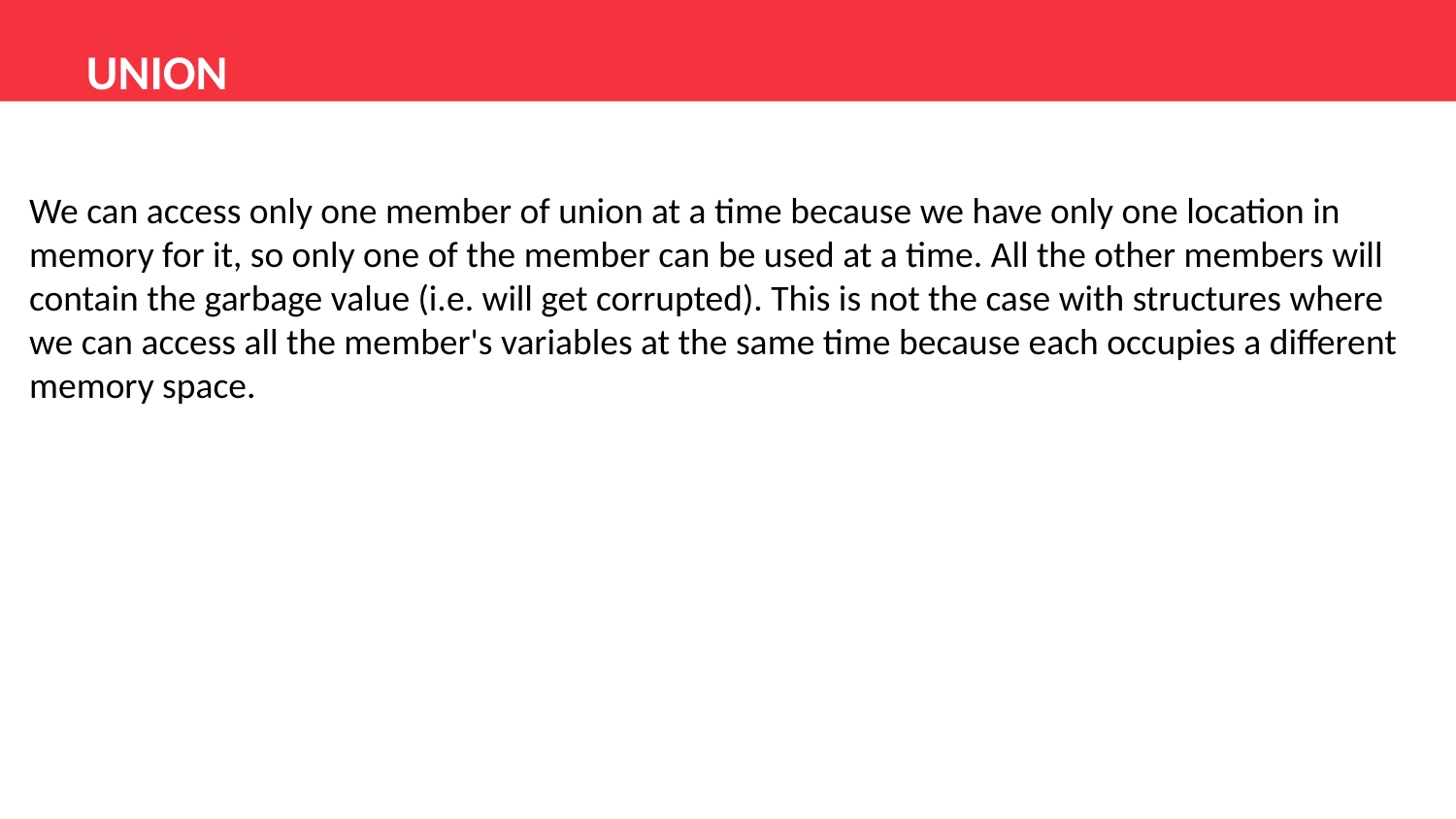

UNION

We can access only one member of union at a time because we have only one location in memory for it, so only one of the member can be used at a time. All the other members will contain the garbage value (i.e. will get corrupted). This is not the case with structures where we can access all the member's variables at the same time because each occupies a different memory space.